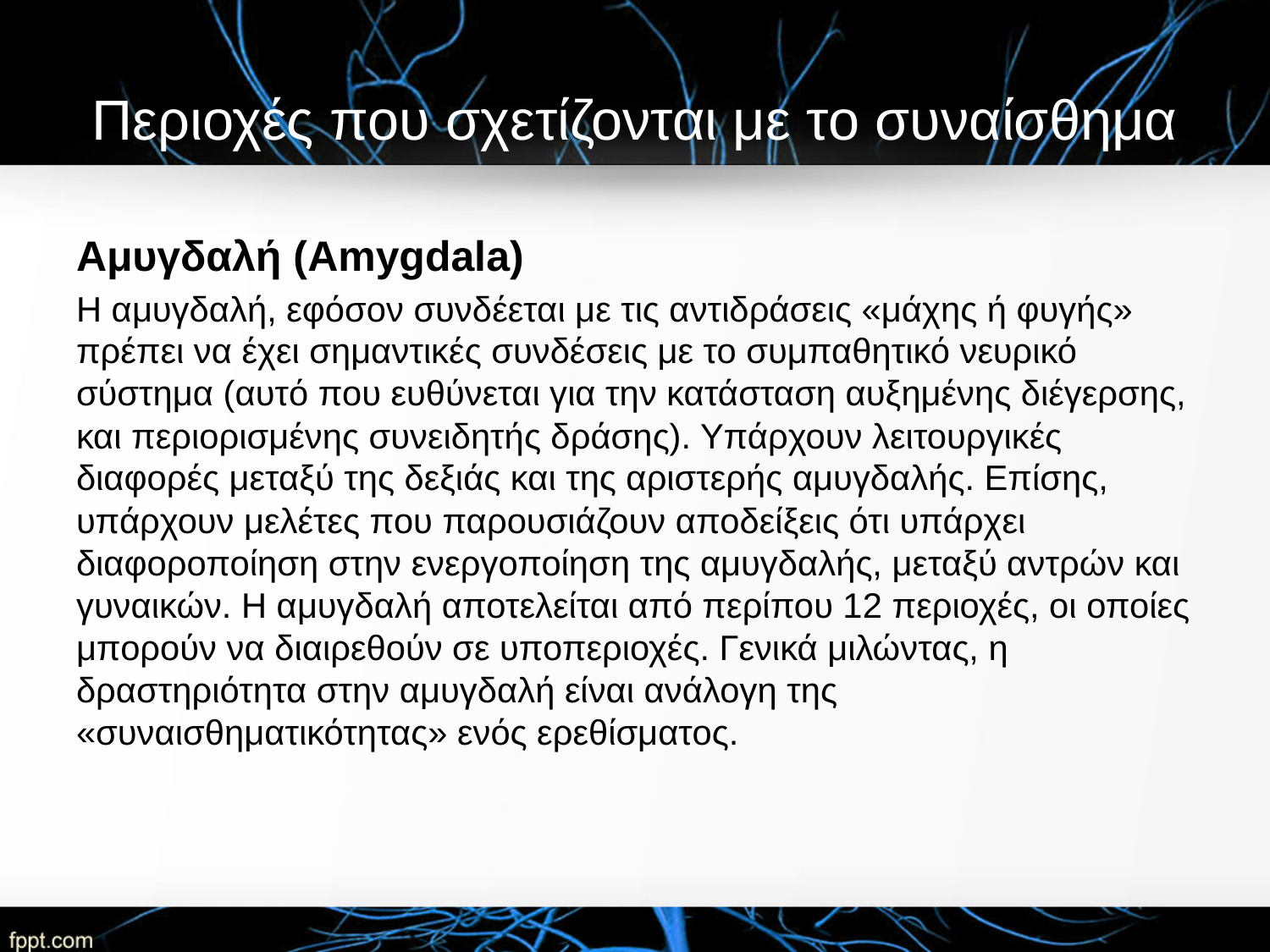

# Περιοχές που σχετίζονται με το συναίσθημα
Αμυγδαλή (Amygdala)
Η αμυγδαλή, εφόσον συνδέεται με τις αντιδράσεις «μάχης ή φυγής» πρέπει να έχει σημαντικές συνδέσεις με το συμπαθητικό νευρικό σύστημα (αυτό που ευθύνεται για την κατάσταση αυξημένης διέγερσης, και περιορισμένης συνειδητής δράσης). Υπάρχουν λειτουργικές διαφορές μεταξύ της δεξιάς και της αριστερής αμυγδαλής. Επίσης, υπάρχουν μελέτες που παρουσιάζουν αποδείξεις ότι υπάρχει διαφοροποίηση στην ενεργοποίηση της αμυγδαλής, μεταξύ αντρών και γυναικών. Η αμυγδαλή αποτελείται από περίπου 12 περιοχές, οι οποίες μπορούν να διαιρεθούν σε υποπεριοχές. Γενικά μιλώντας, η δραστηριότητα στην αμυγδαλή είναι ανάλογη της «συναισθηματικότητας» ενός ερεθίσματος.